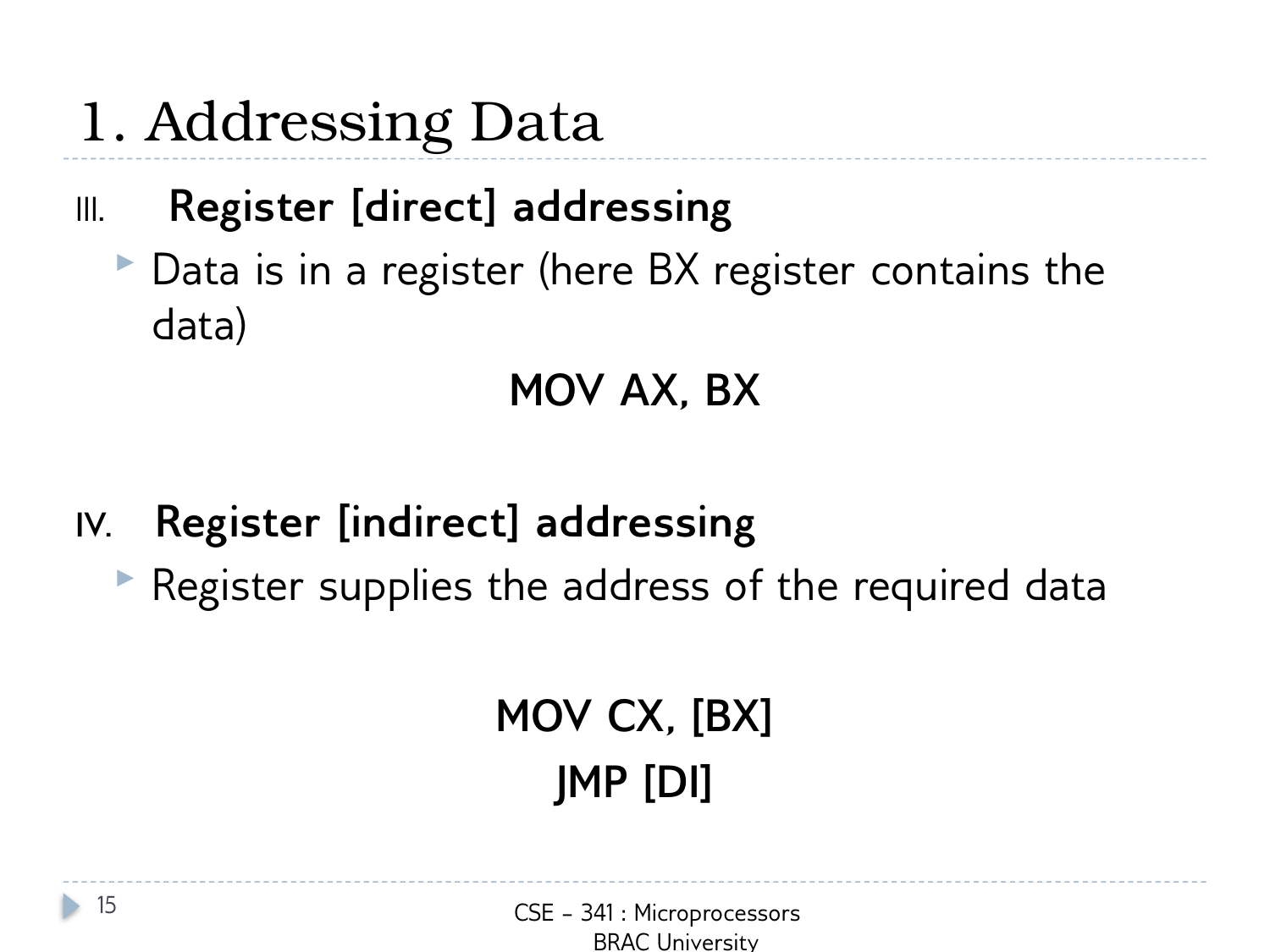

# 1. Addressing Data
 Register [direct] addressing
Data is in a register (here BX register contains the data)
MOV AX, BX

Register [indirect] addressing
Register supplies the address of the required data

MOV CX, [BX]
JMP [DI]

15
CSE – 341 : Microprocessors
    BRAC University